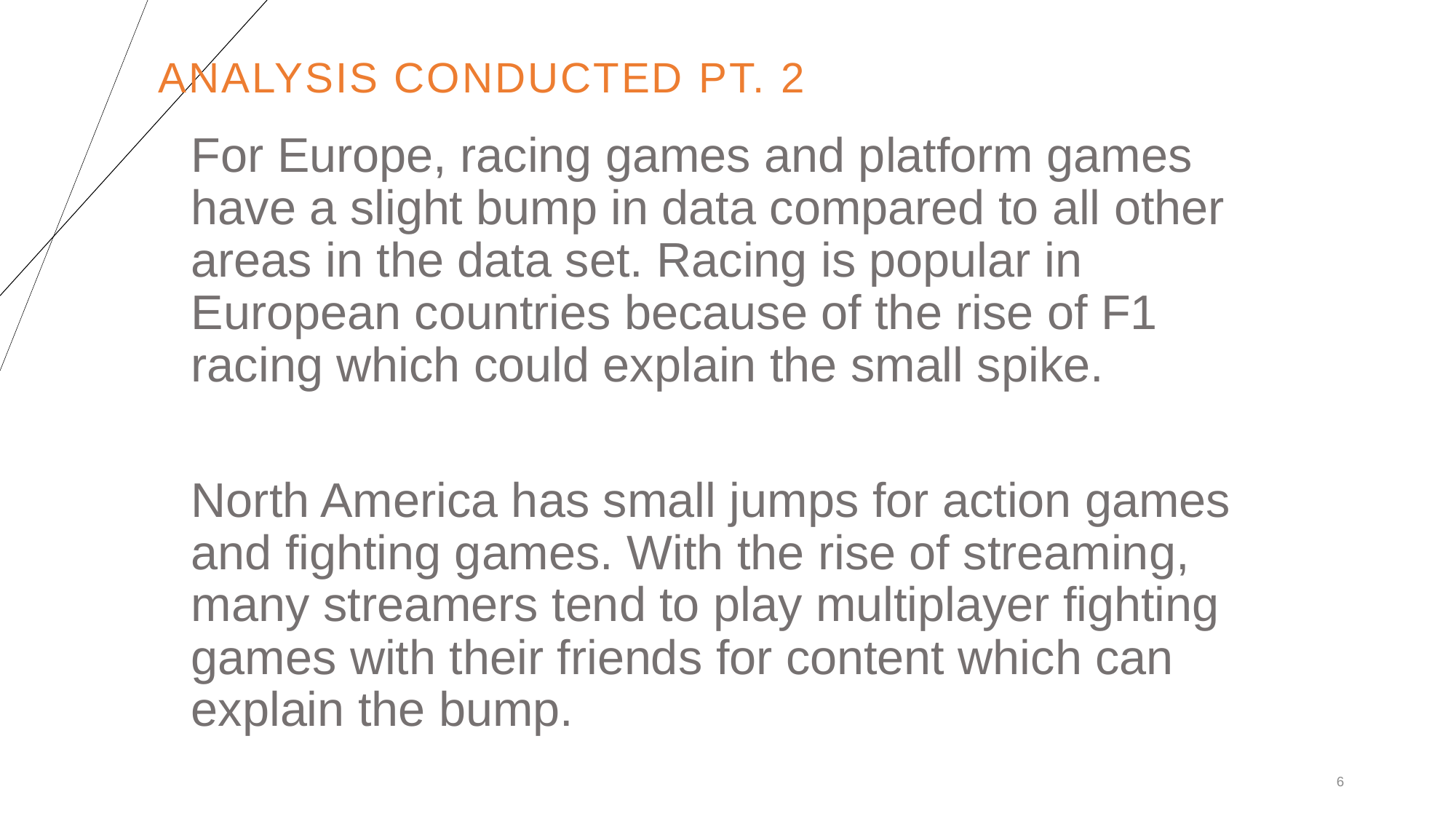

Analysis Conducted pt. 2
For Europe, racing games and platform games have a slight bump in data compared to all other areas in the data set. Racing is popular in European countries because of the rise of F1 racing which could explain the small spike.

North America has small jumps for action games and fighting games. With the rise of streaming, many streamers tend to play multiplayer fighting games with their friends for content which can explain the bump.
6